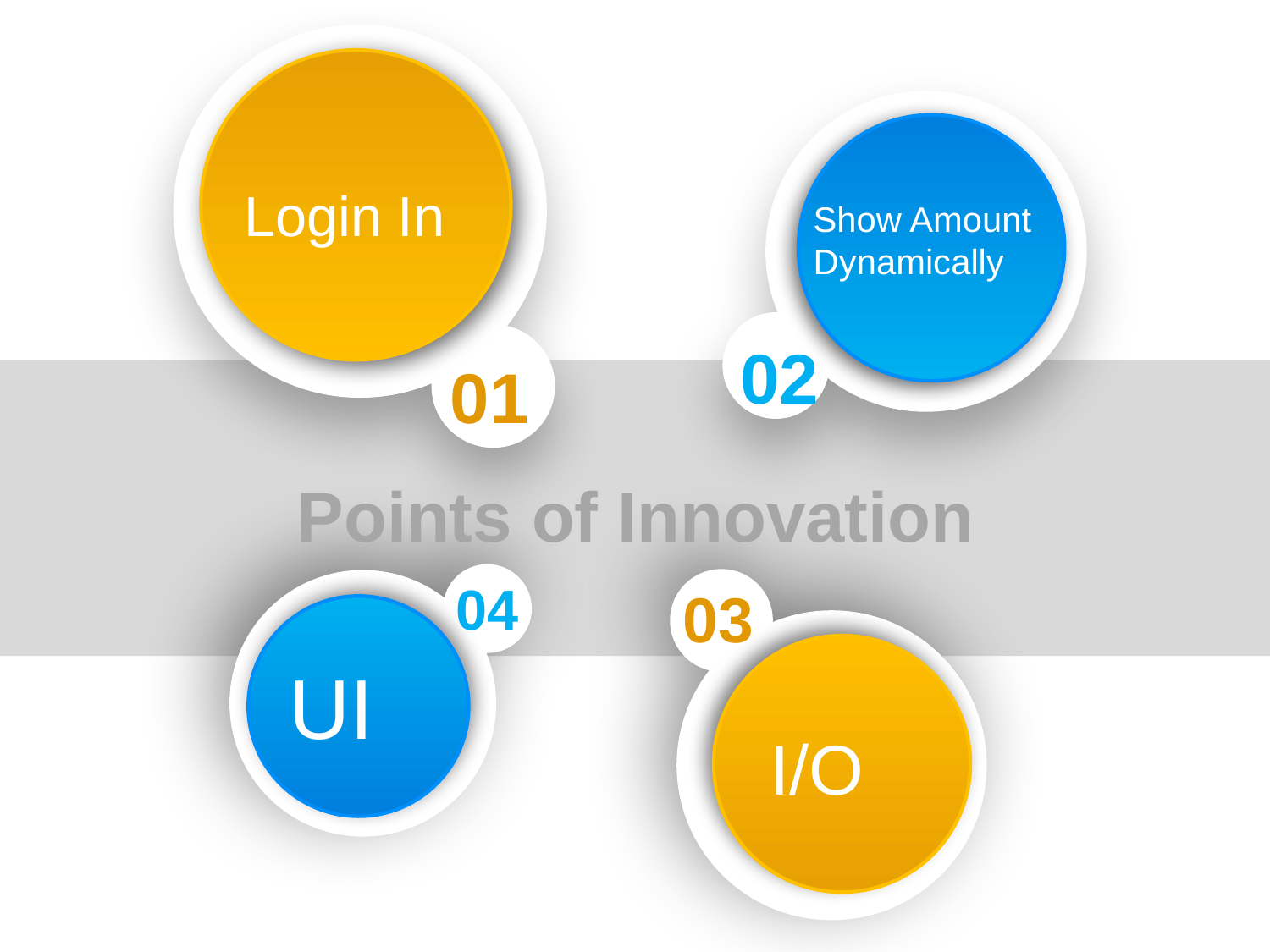

Login In
Show Amount
Dynamically
02
01

Points of Innovation
04
03

UI
I/O